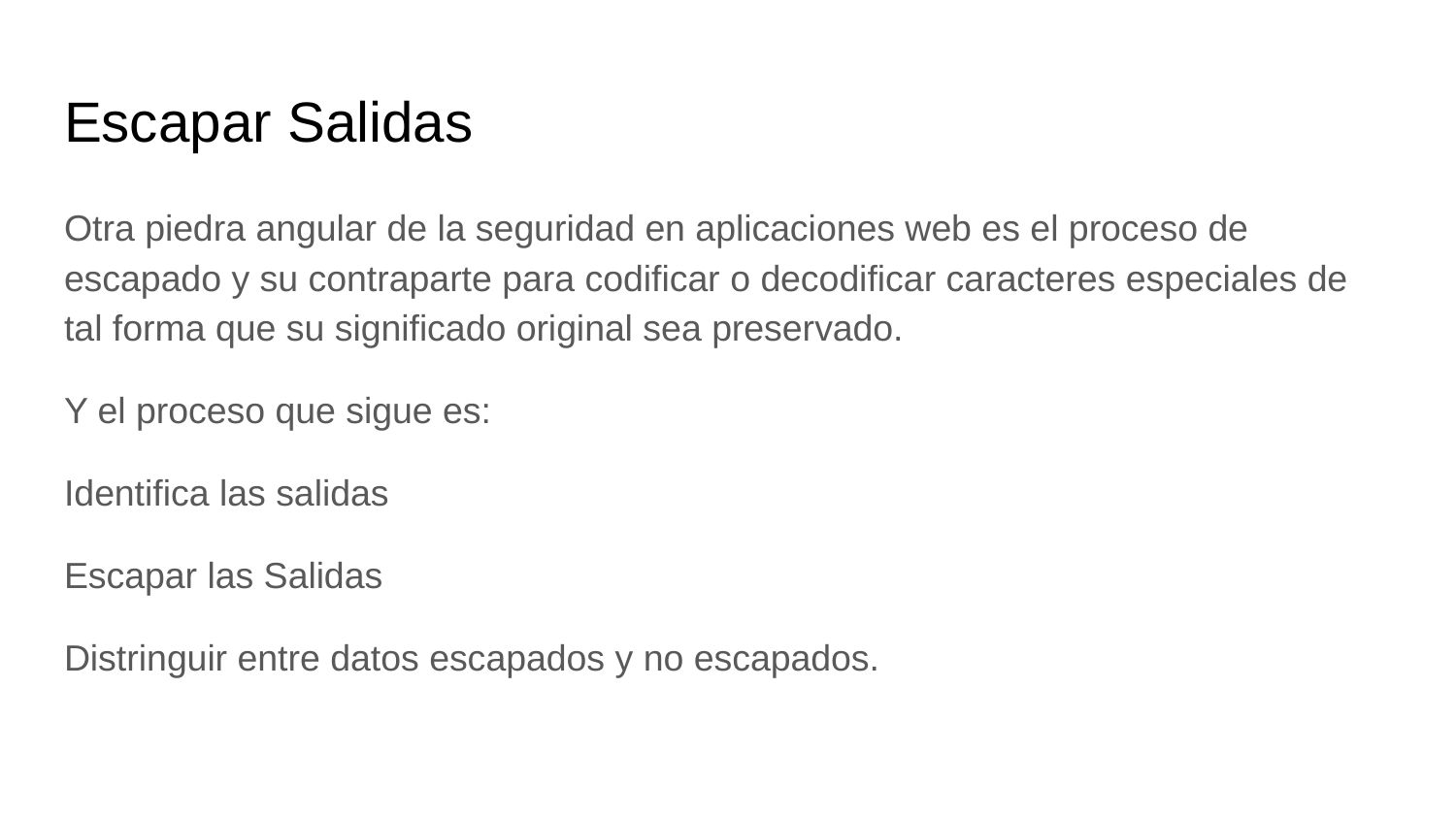

# Escapar Salidas
Otra piedra angular de la seguridad en aplicaciones web es el proceso de escapado y su contraparte para codificar o decodificar caracteres especiales de tal forma que su significado original sea preservado.
Y el proceso que sigue es:
Identifica las salidas
Escapar las Salidas
Distringuir entre datos escapados y no escapados.